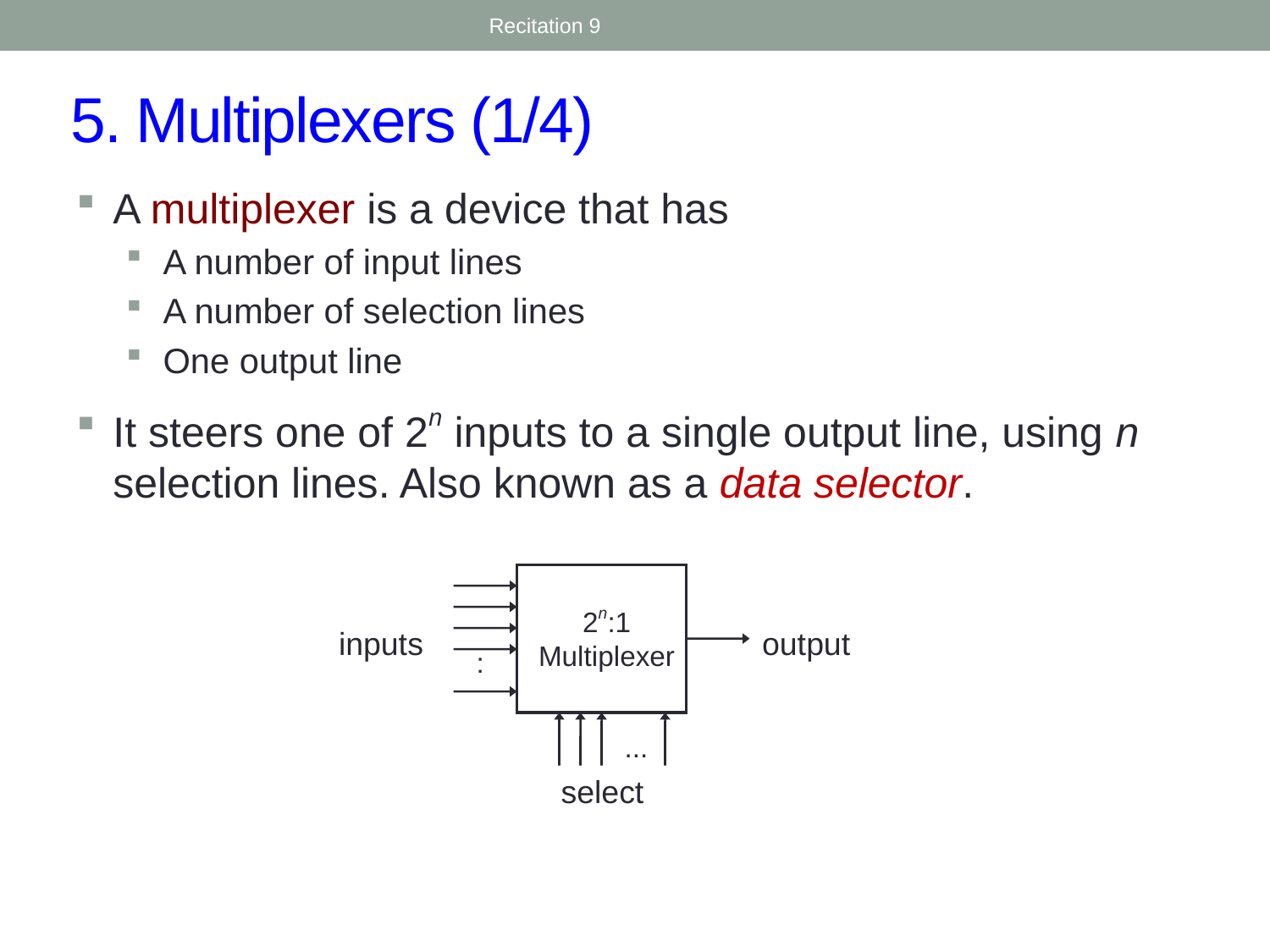

Recitation 9
# 5. Multiplexers (1/4)
A multiplexer is a device that has
A number of input lines
A number of selection lines
One output line
It steers one of 2n inputs to a single output line, using n selection lines. Also known as a data selector.

2n:1
Multiplexer

inputs
output

:

...
select